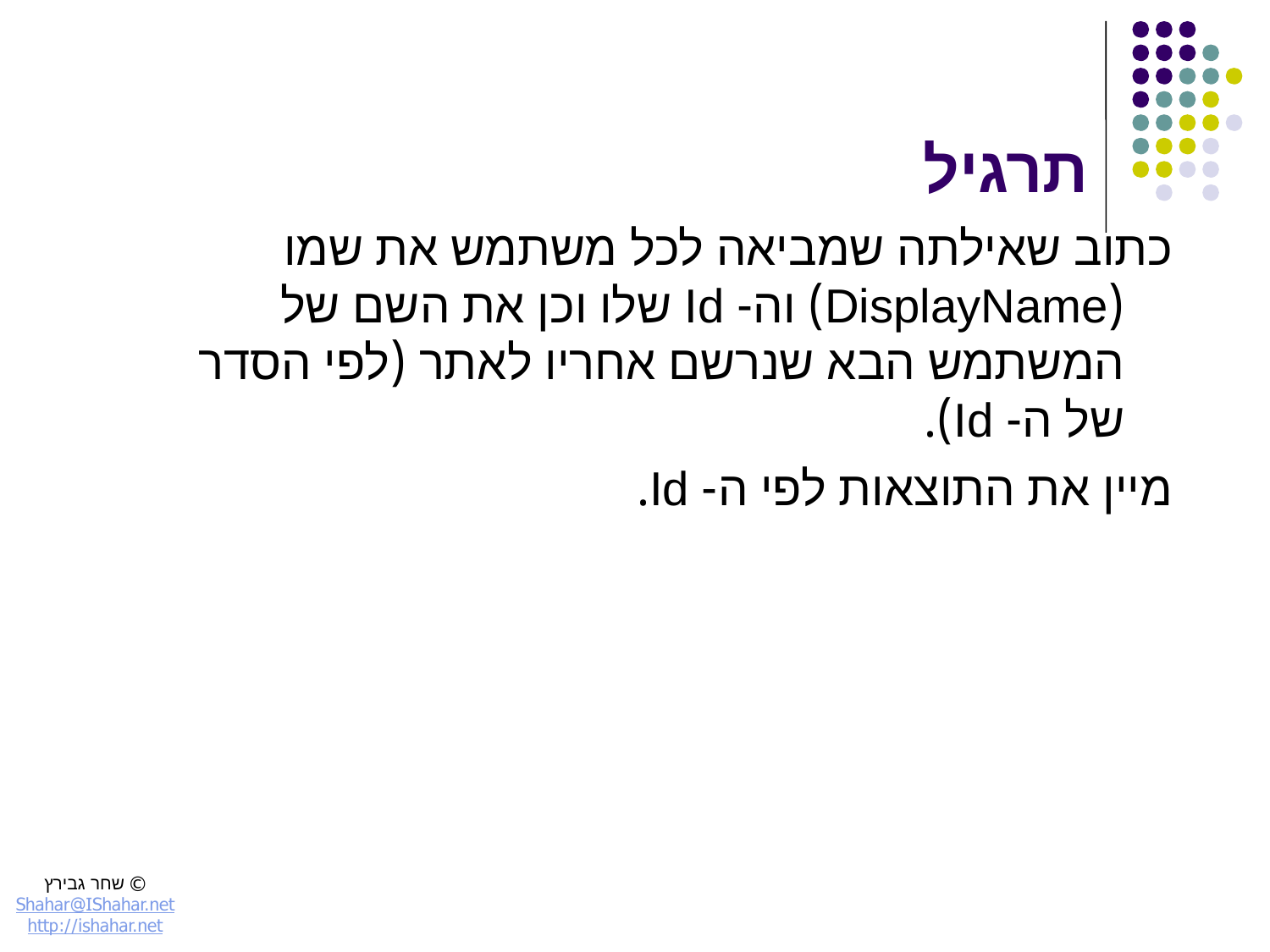

# תרגיל
כתוב שאילתה שמביאה לכל משתמש את שמו (DisplayName) וה- Id שלו וכן את השם של המשתמש הבא שנרשם אחריו לאתר (לפי הסדר של ה- Id).
מיין את התוצאות לפי ה- Id.
© שחר גבירץ
Shahar@IShahar.net
http://ishahar.net